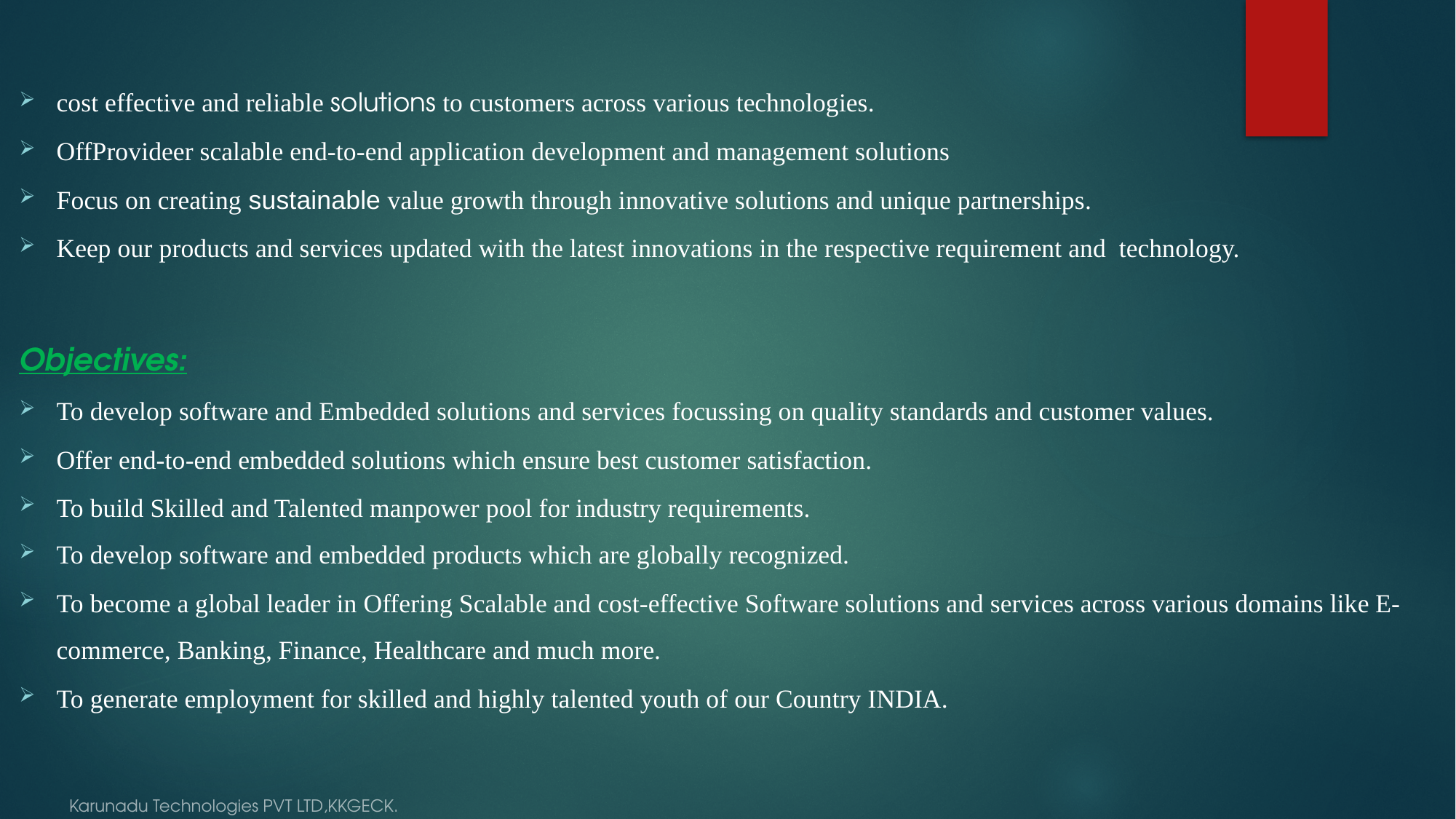

cost effective and reliable solutions to customers across various technologies.
OffProvideer scalable end-to-end application development and management solutions
Focus on creating sustainable value growth through innovative solutions and unique partnerships.
Keep our products and services updated with the latest innovations in the respective requirement and  technology.

Objectives:
To develop software and Embedded solutions and services focussing on quality standards and customer values.
Offer end-to-end embedded solutions which ensure best customer satisfaction.
To build Skilled and Talented manpower pool for industry requirements.
To develop software and embedded products which are globally recognized.
To become a global leader in Offering Scalable and cost-effective Software solutions and services across various domains like E-commerce, Banking, Finance, Healthcare and much more.
To generate employment for skilled and highly talented youth of our Country INDIA.

Karunadu Technologies PVT LTD,KKGECK.